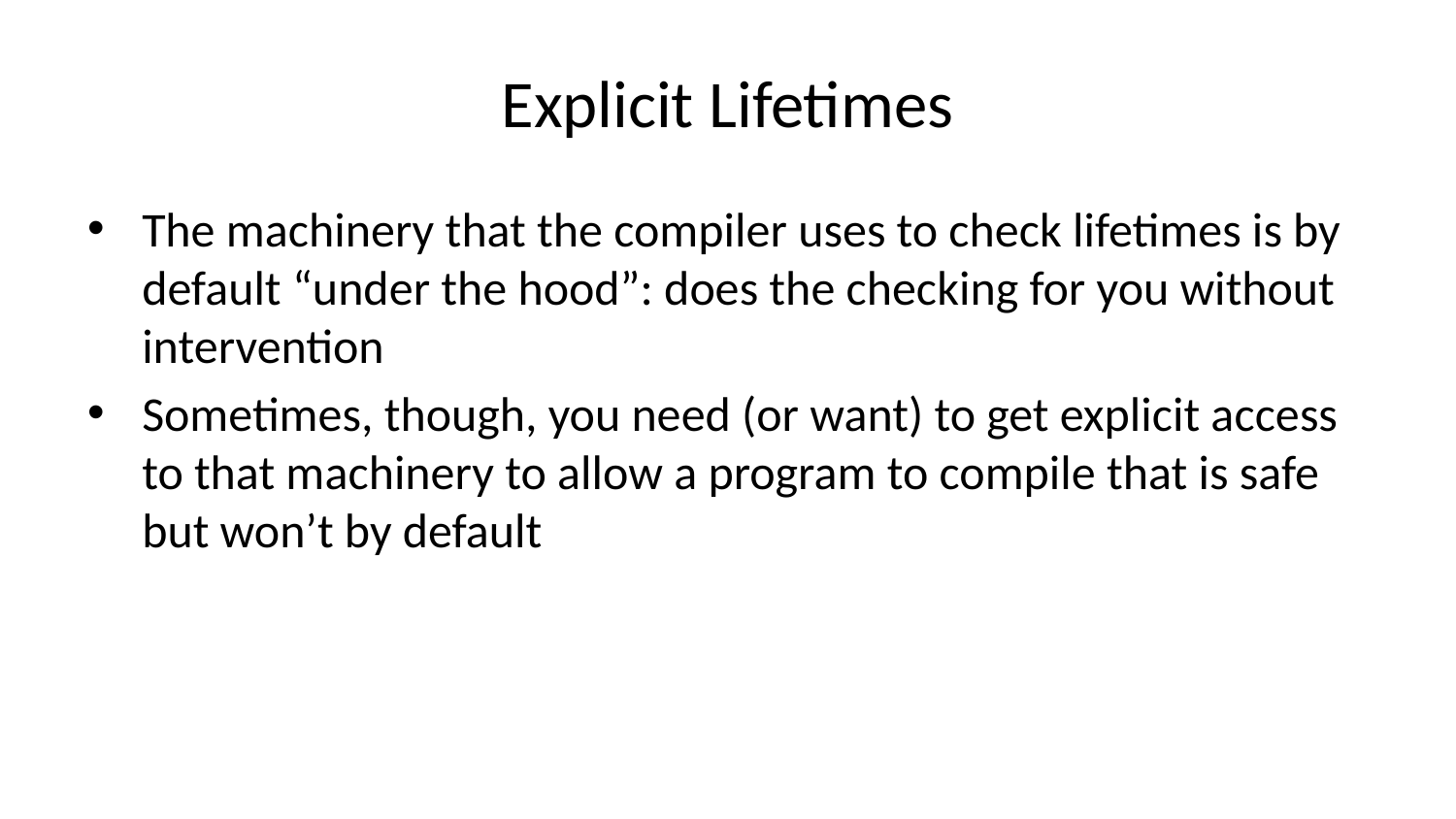

# Explicit Lifetimes
The machinery that the compiler uses to check lifetimes is by default “under the hood”: does the checking for you without intervention
Sometimes, though, you need (or want) to get explicit access to that machinery to allow a program to compile that is safe but won’t by default